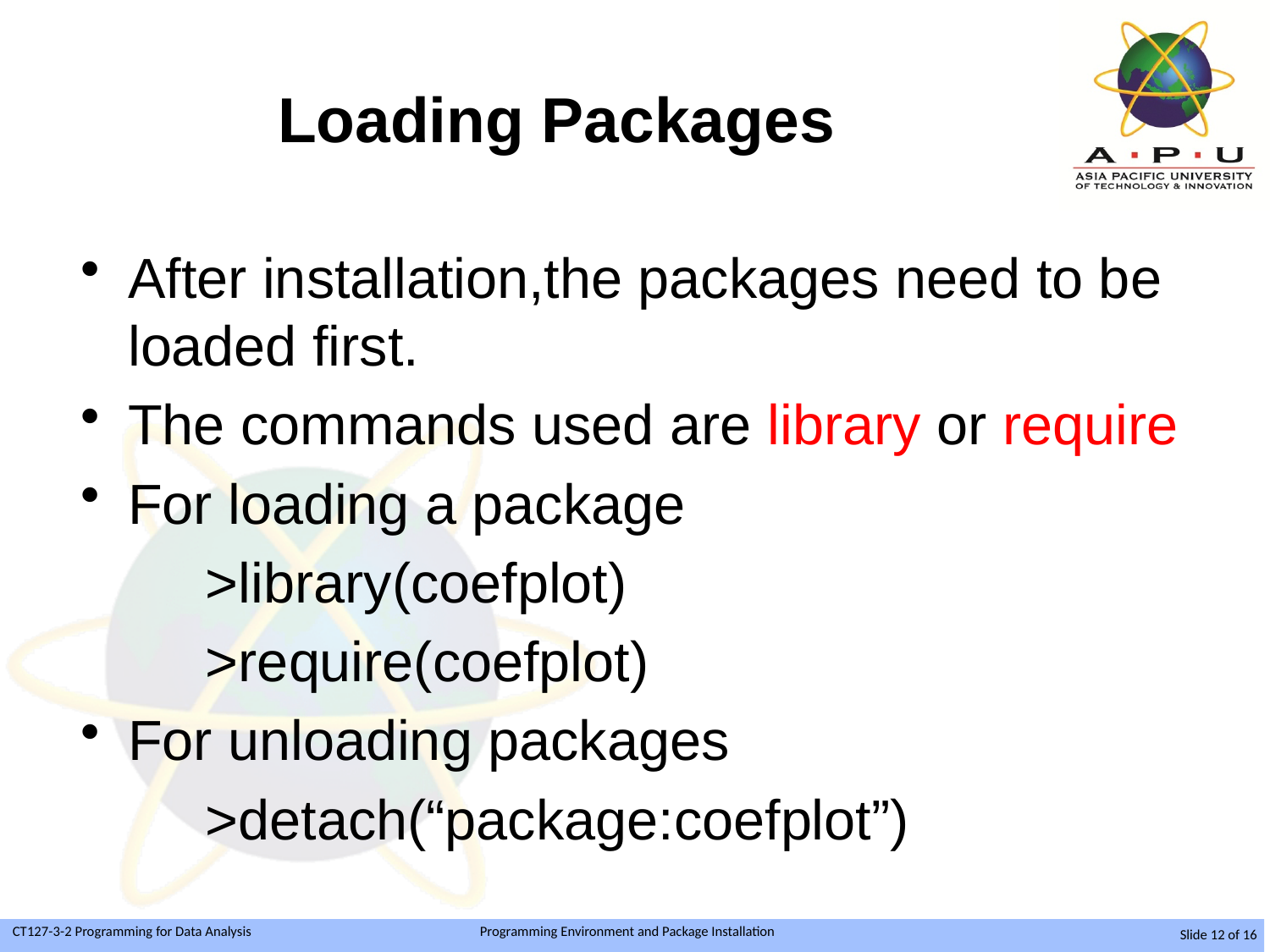

# Loading Packages
After installation,the packages need to be loaded first.
The commands used are library or require
For loading a package
        >library(coefplot)
        >require(coefplot)
For unloading packages
        >detach(“package:coefplot”)
Slide 12 of 16